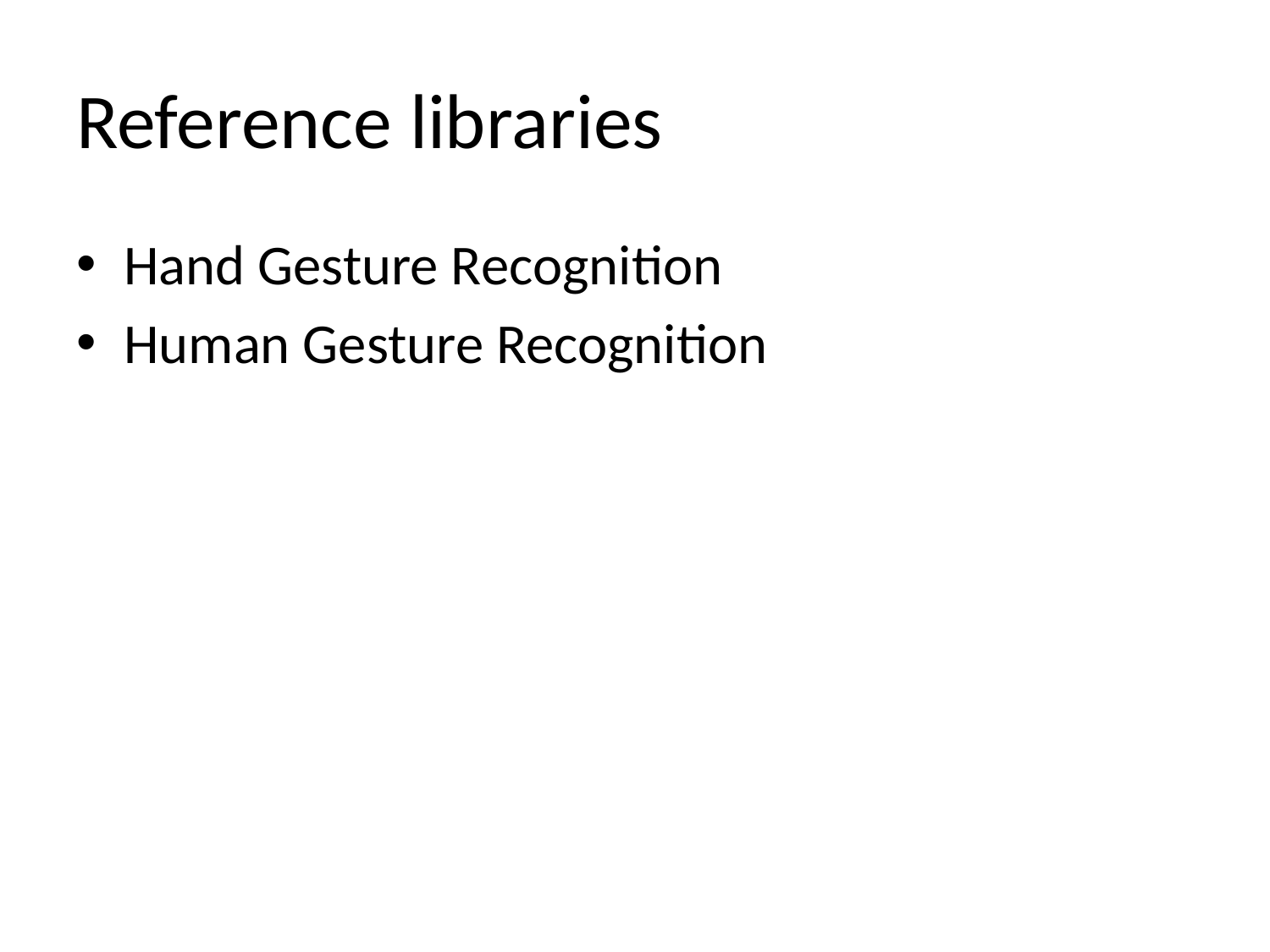

# Reference libraries
Hand Gesture Recognition
Human Gesture Recognition